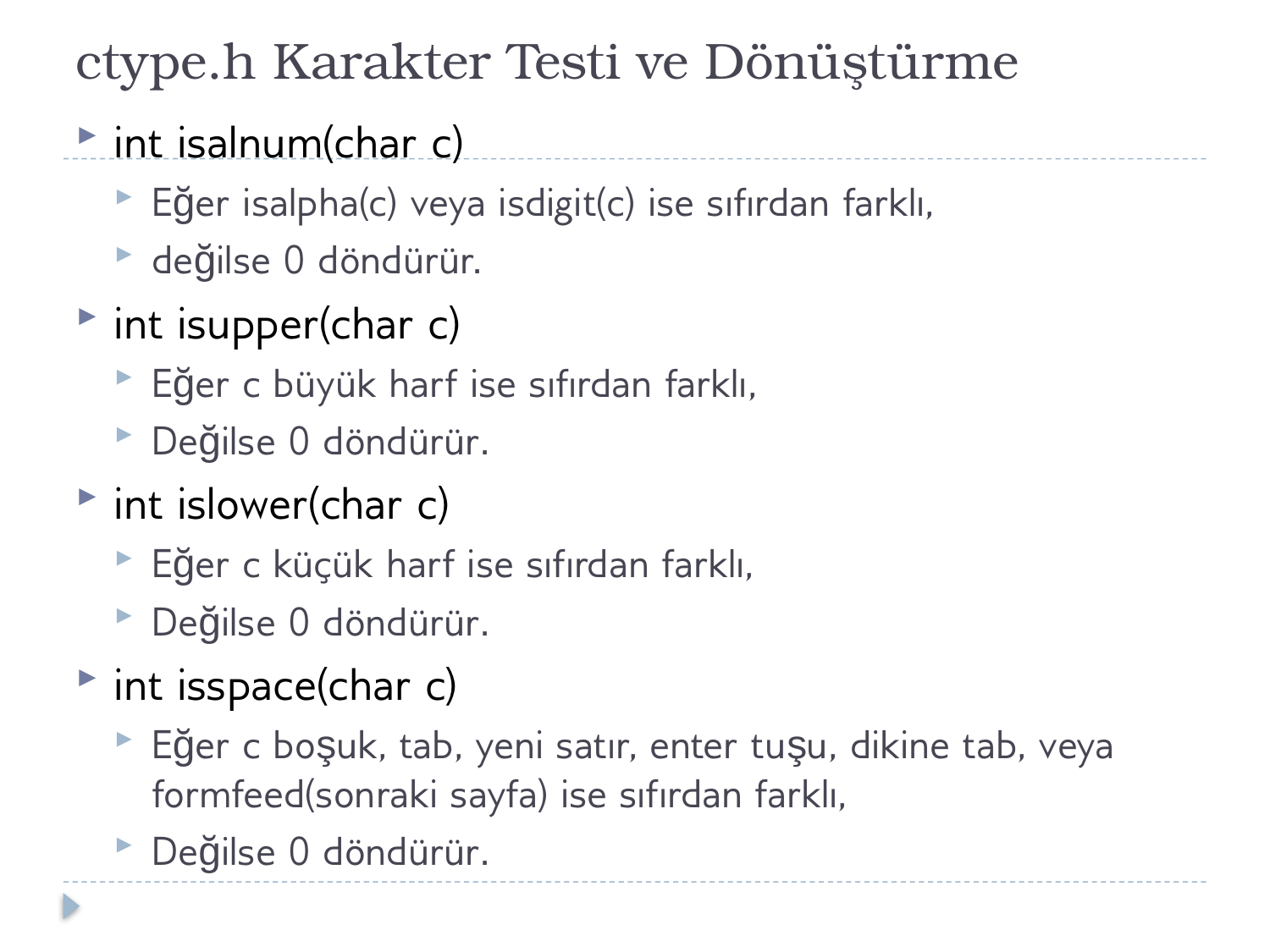

# ctype.h Karakter Testi ve Dönüştürme
int isalnum(char c)
Eğer isalpha(c) veya isdigit(c) ise sıfırdan farklı,
değilse 0 döndürür.
int isupper(char c)
Eğer c büyük harf ise sıfırdan farklı,
Değilse 0 döndürür.
int islower(char c)
Eğer c küçük harf ise sıfırdan farklı,
Değilse 0 döndürür.
int isspace(char c)
Eğer c boşuk, tab, yeni satır, enter tuşu, dikine tab, veya formfeed(sonraki sayfa) ise sıfırdan farklı,
Değilse 0 döndürür.